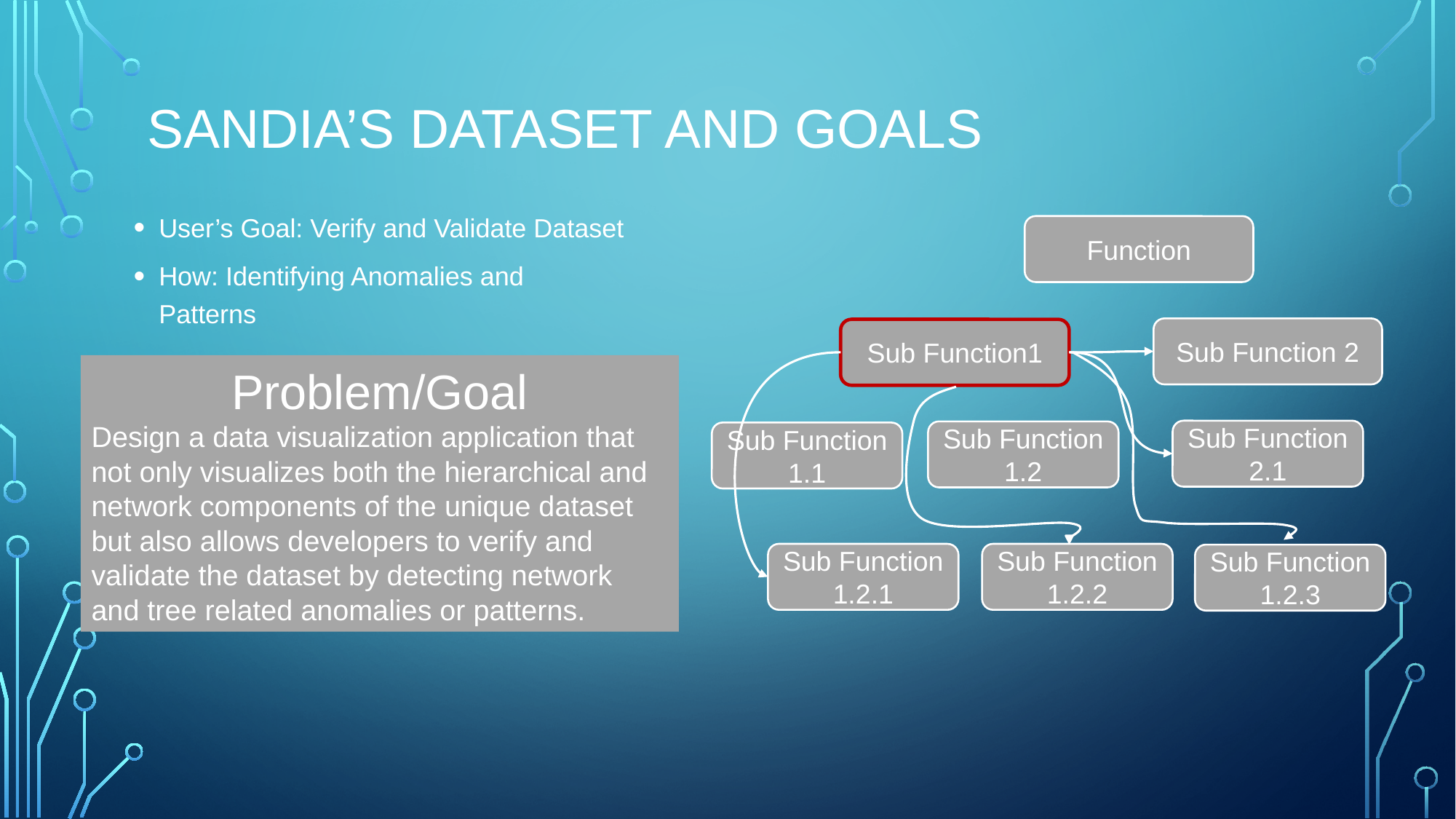

# Sandia’s DataSet and Goals
User’s Goal: Verify and Validate Dataset
How: Identifying Anomalies and Patterns
Function
Sub Function 2
Sub Function1

Problem/Goal
Design a data visualization application that not only visualizes both the hierarchical and network components of the unique dataset but also allows developers to verify and validate the dataset by detecting network and tree related anomalies or patterns.

Sub Function 2.1
Sub Function 1.2
Sub Function 1.1

Sub Function 1.2.1
Sub Function 1.2.2
Sub Function 1.2.3